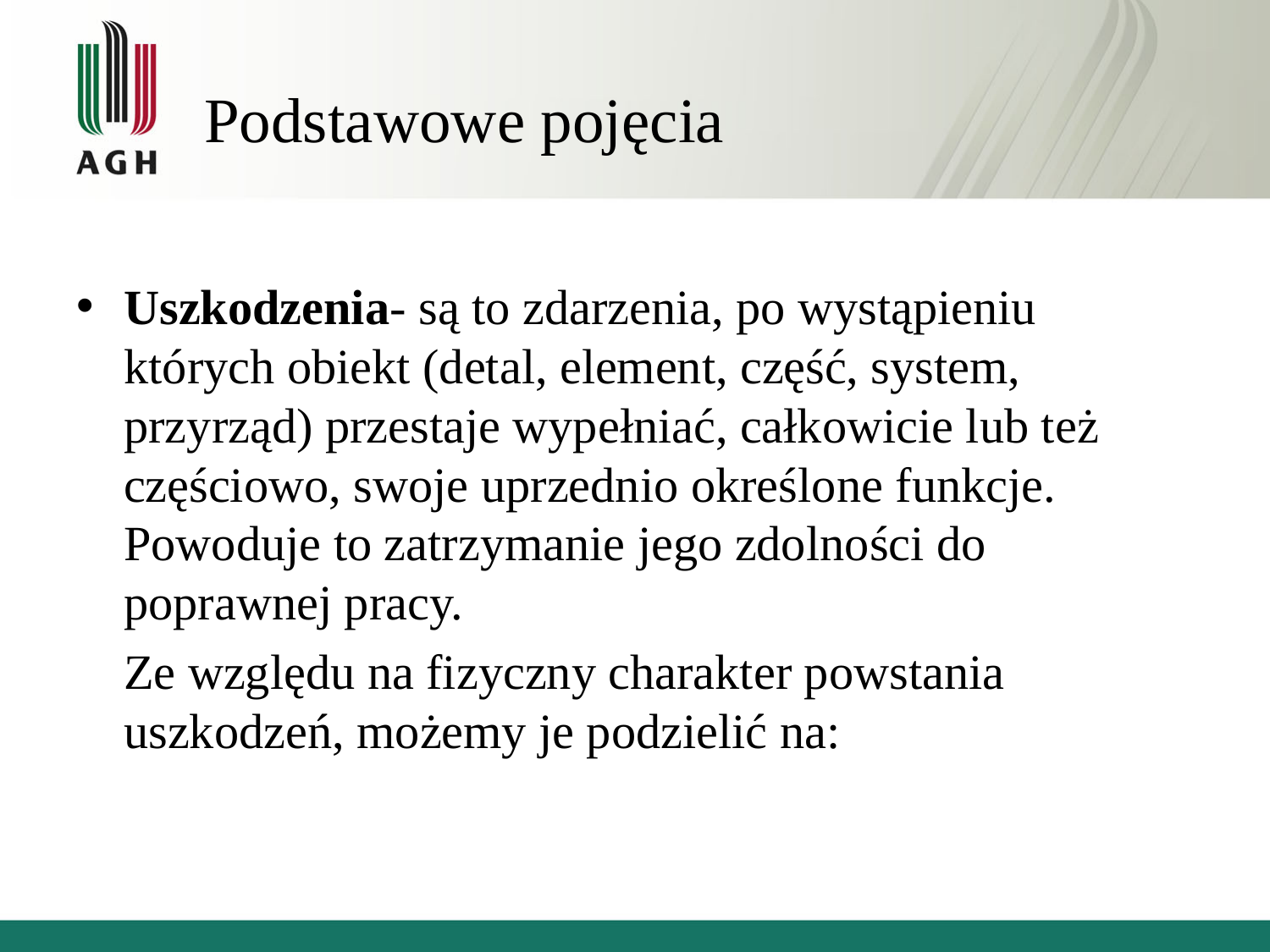

# Podstawowe pojęcia
Uszkodzenia- są to zdarzenia, po wystąpieniu których obiekt (detal, element, część, system, przyrząd) przestaje wypełniać, całkowicie lub też częściowo, swoje uprzednio określone funkcje. Powoduje to zatrzymanie jego zdolności do poprawnej pracy.
	Ze względu na fizyczny charakter powstania uszkodzeń, możemy je podzielić na: